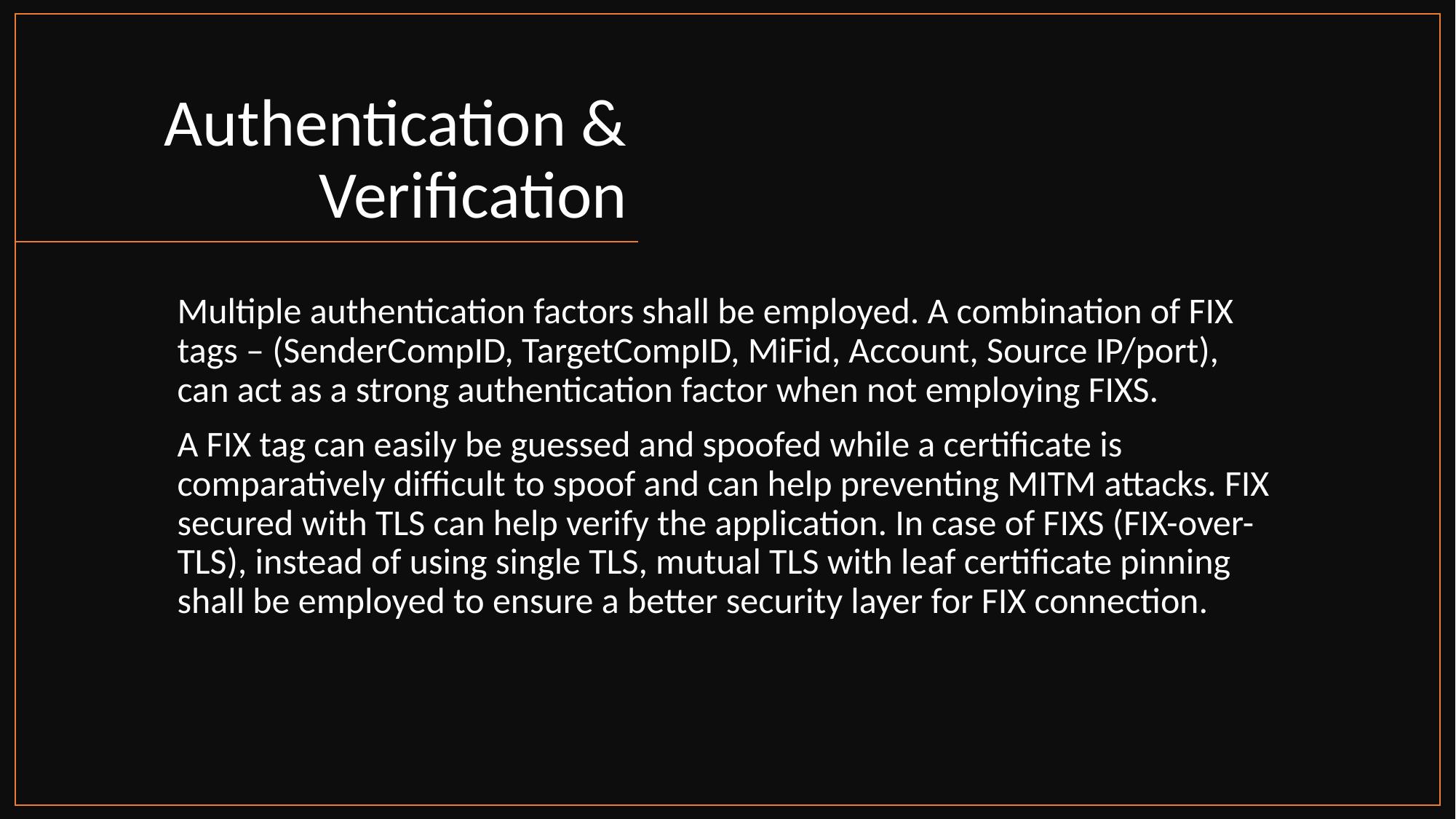

# Authentication & Verification
Multiple authentication factors shall be employed. A combination of FIX tags – (SenderCompID, TargetCompID, MiFid, Account, Source IP/port), can act as a strong authentication factor when not employing FIXS.
A FIX tag can easily be guessed and spoofed while a certificate is comparatively difficult to spoof and can help preventing MITM attacks. FIX secured with TLS can help verify the application. In case of FIXS (FIX-over-TLS), instead of using single TLS, mutual TLS with leaf certificate pinning shall be employed to ensure a better security layer for FIX connection.